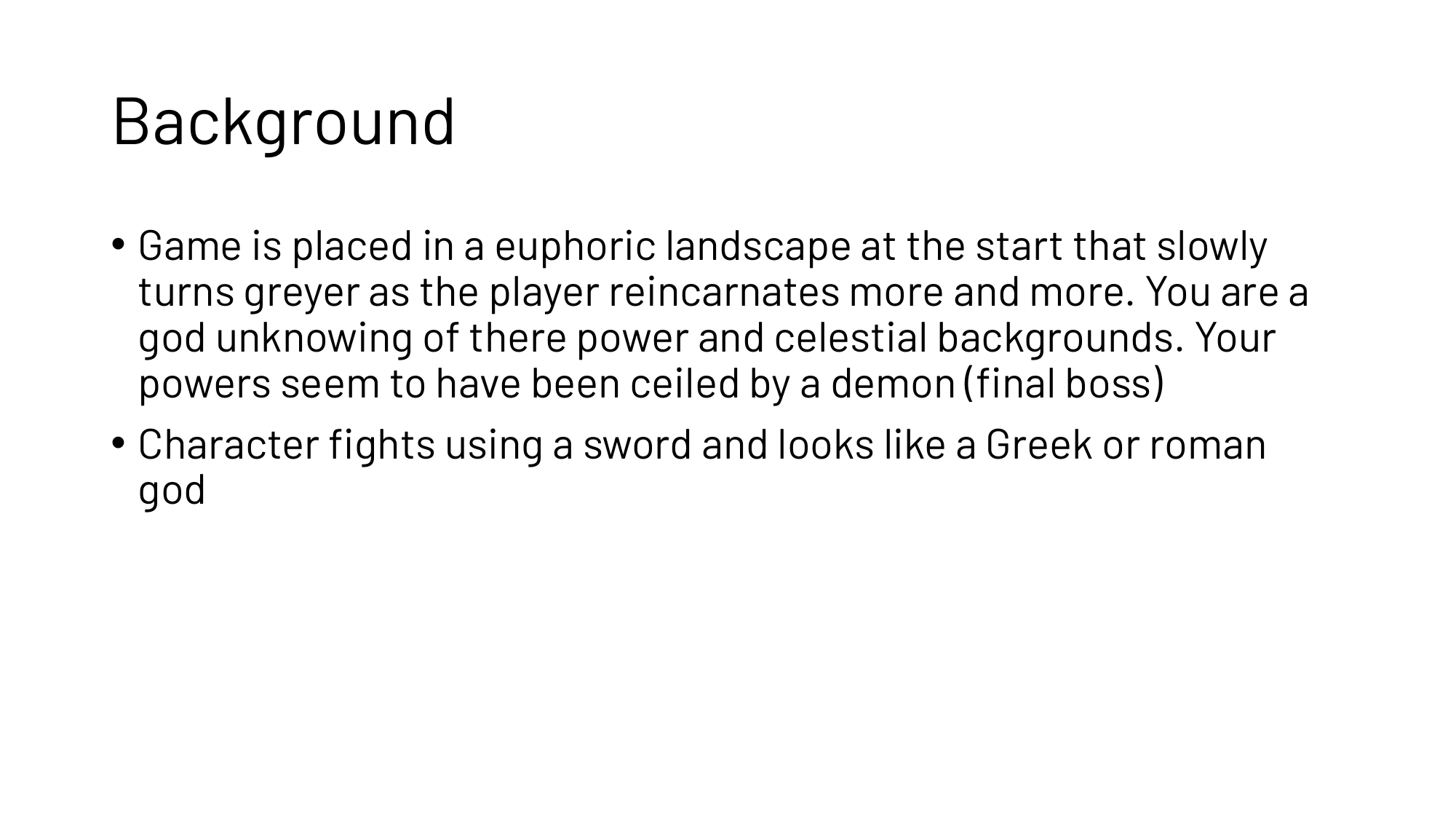

# Background
Game is placed in a euphoric landscape at the start that slowly turns greyer as the player reincarnates more and more. You are a god unknowing of there power and celestial backgrounds. Your powers seem to have been ceiled by a demon (final boss)
Character fights using a sword and looks like a Greek or roman god